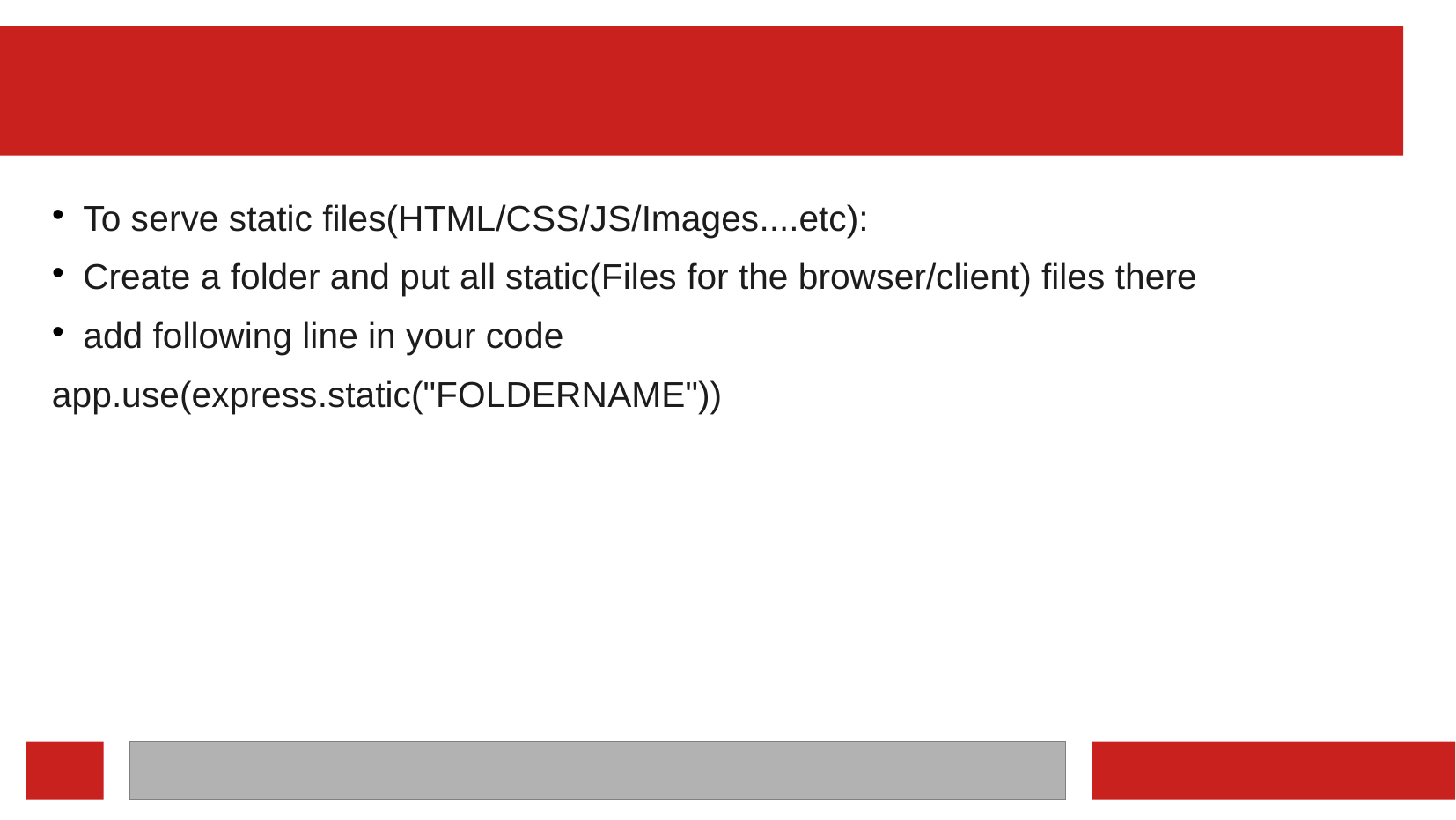

To serve static files(HTML/CSS/JS/Images....etc):
Create a folder and put all static(Files for the browser/client) files there
add following line in your code
app.use(express.static("FOLDERNAME"))